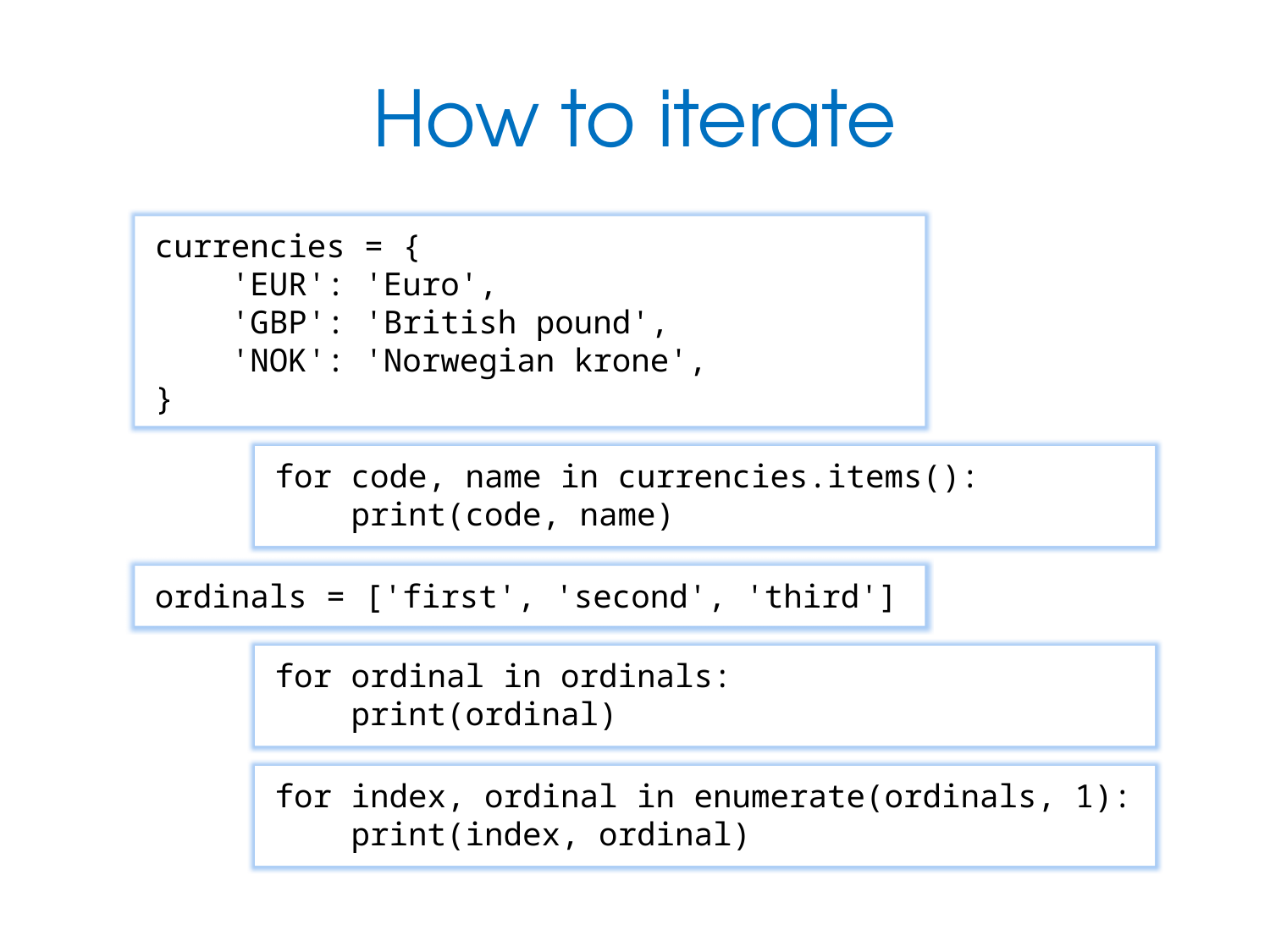

# How to iterate
currencies = {
    'EUR': 'Euro',
    'GBP': 'British pound',
    'NOK': 'Norwegian krone',
}
for code, name in currencies.items():
    print(code, name)
ordinals = ['first', 'second', 'third']
for ordinal in ordinals:
    print(ordinal)
for index, ordinal in enumerate(ordinals, 1):
    print(index, ordinal)